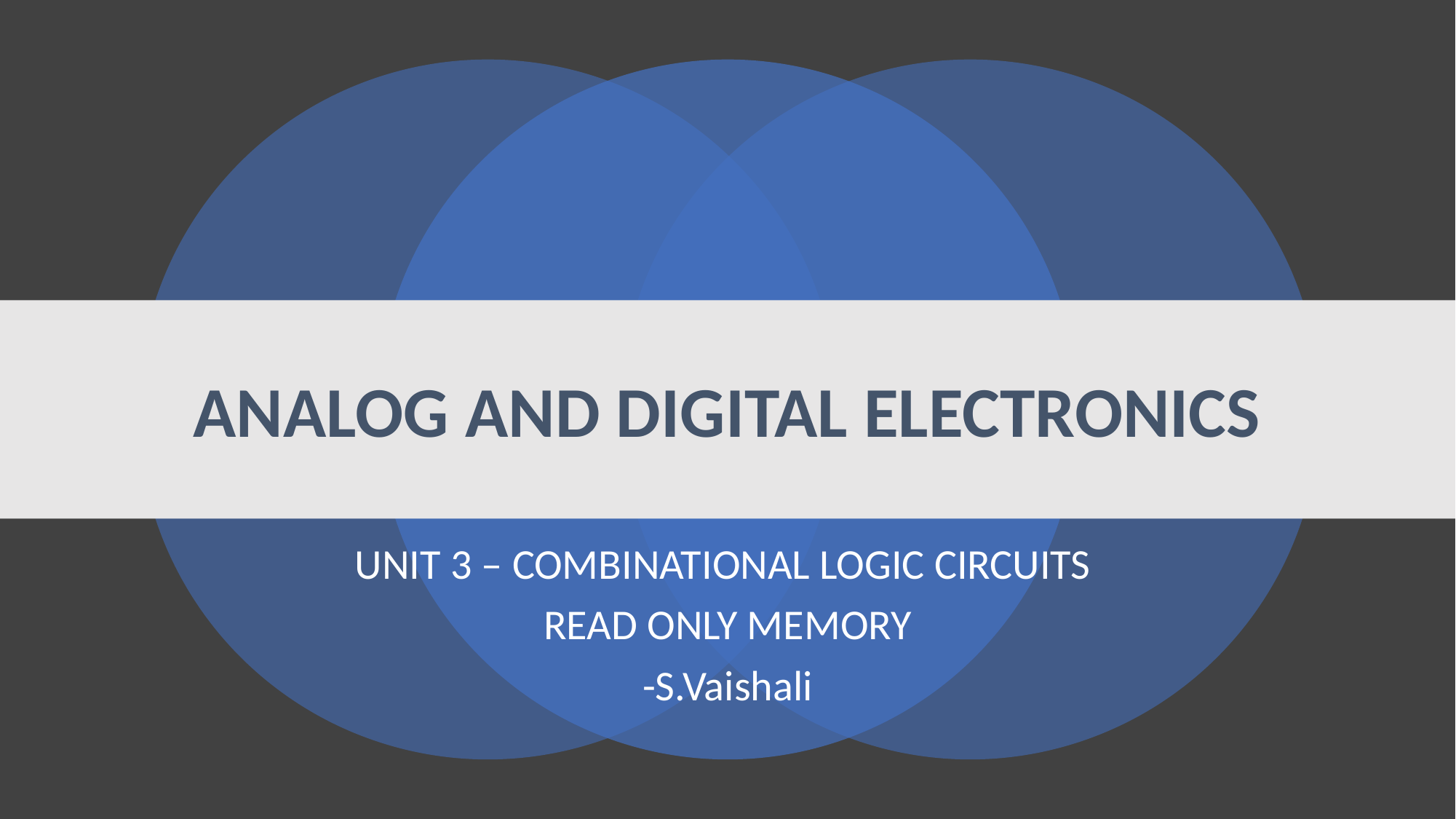

# ANALOG AND DIGITAL ELECTRONICS
UNIT 3 – COMBINATIONAL LOGIC CIRCUITS
READ ONLY MEMORY
-S.Vaishali